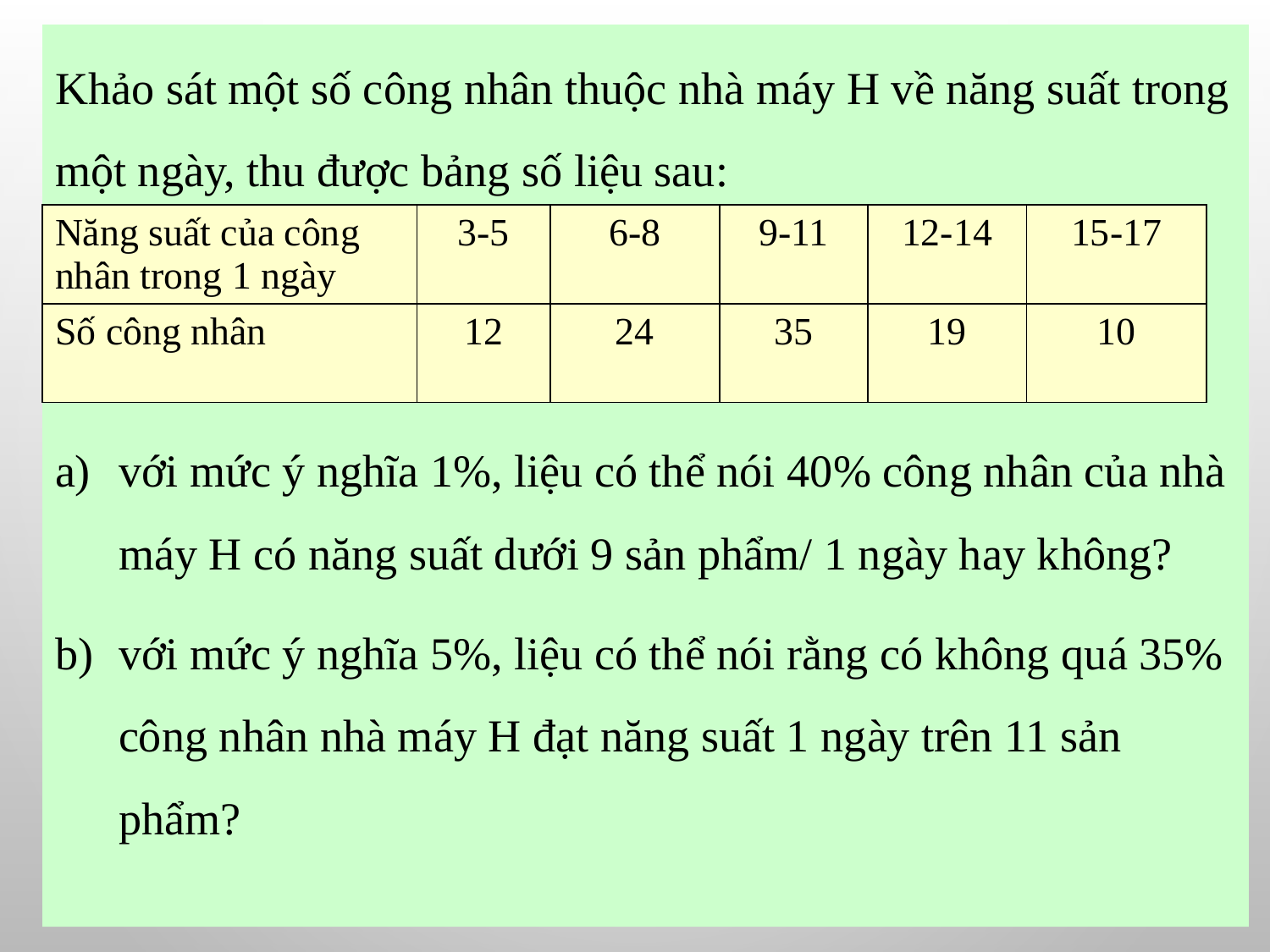

Khảo sát một số công nhân thuộc nhà máy H về năng suất trong một ngày, thu được bảng số liệu sau:

với mức ý nghĩa 1%, liệu có thể nói 40% công nhân của nhà máy H có năng suất dưới 9 sản phẩm/ 1 ngày hay không?
với mức ý nghĩa 5%, liệu có thể nói rằng có không quá 35% công nhân nhà máy H đạt năng suất 1 ngày trên 11 sản phẩm?
| Năng suất của công nhân trong 1 ngày | 3-5 | 6-8 | 9-11 | 12-14 | 15-17 |
| --- | --- | --- | --- | --- | --- |
| Số công nhân | 12 | 24 | 35 | 19 | 10 |